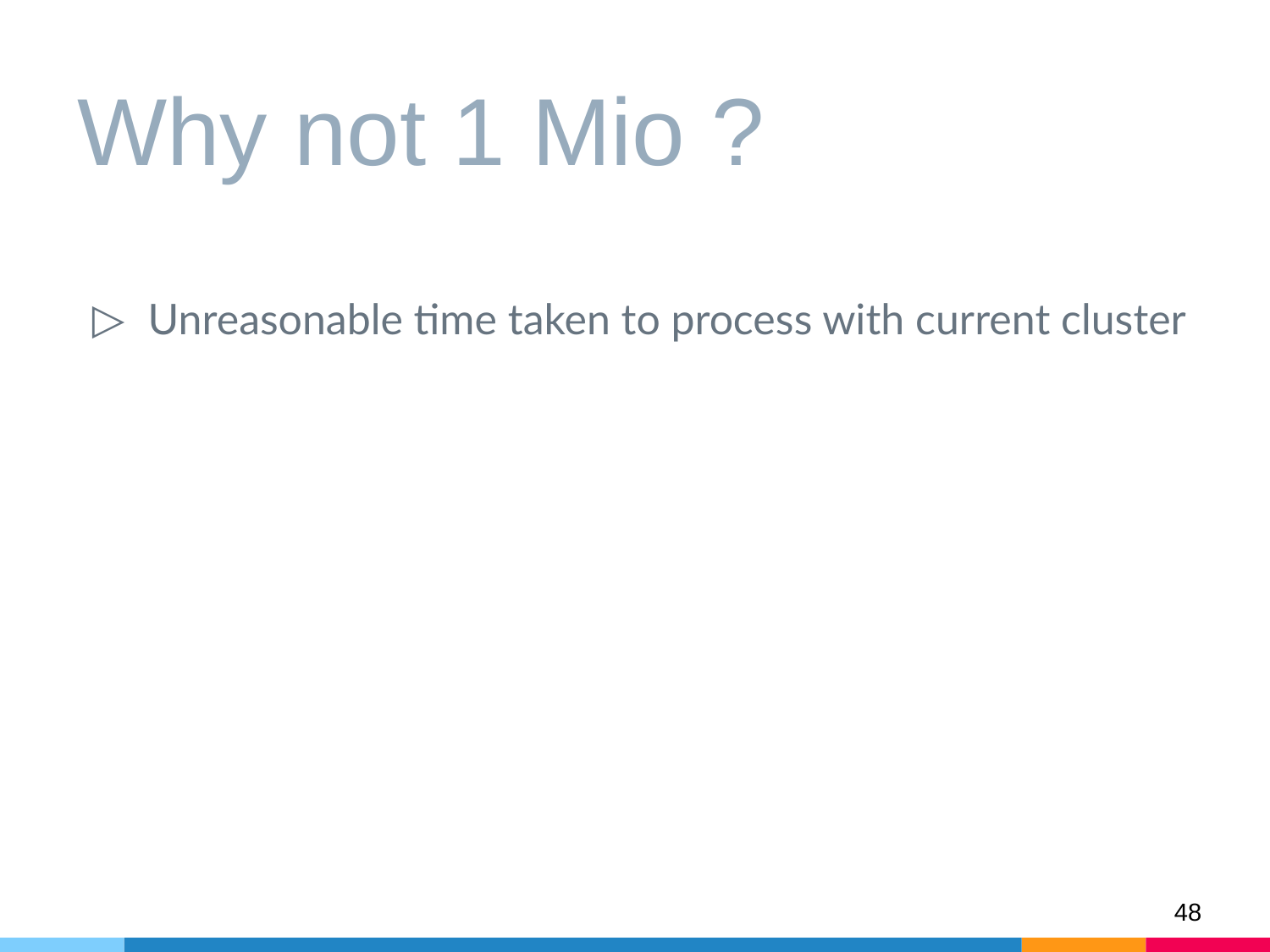

# Why not 1 Mio ?
 Unreasonable time taken to process with current cluster